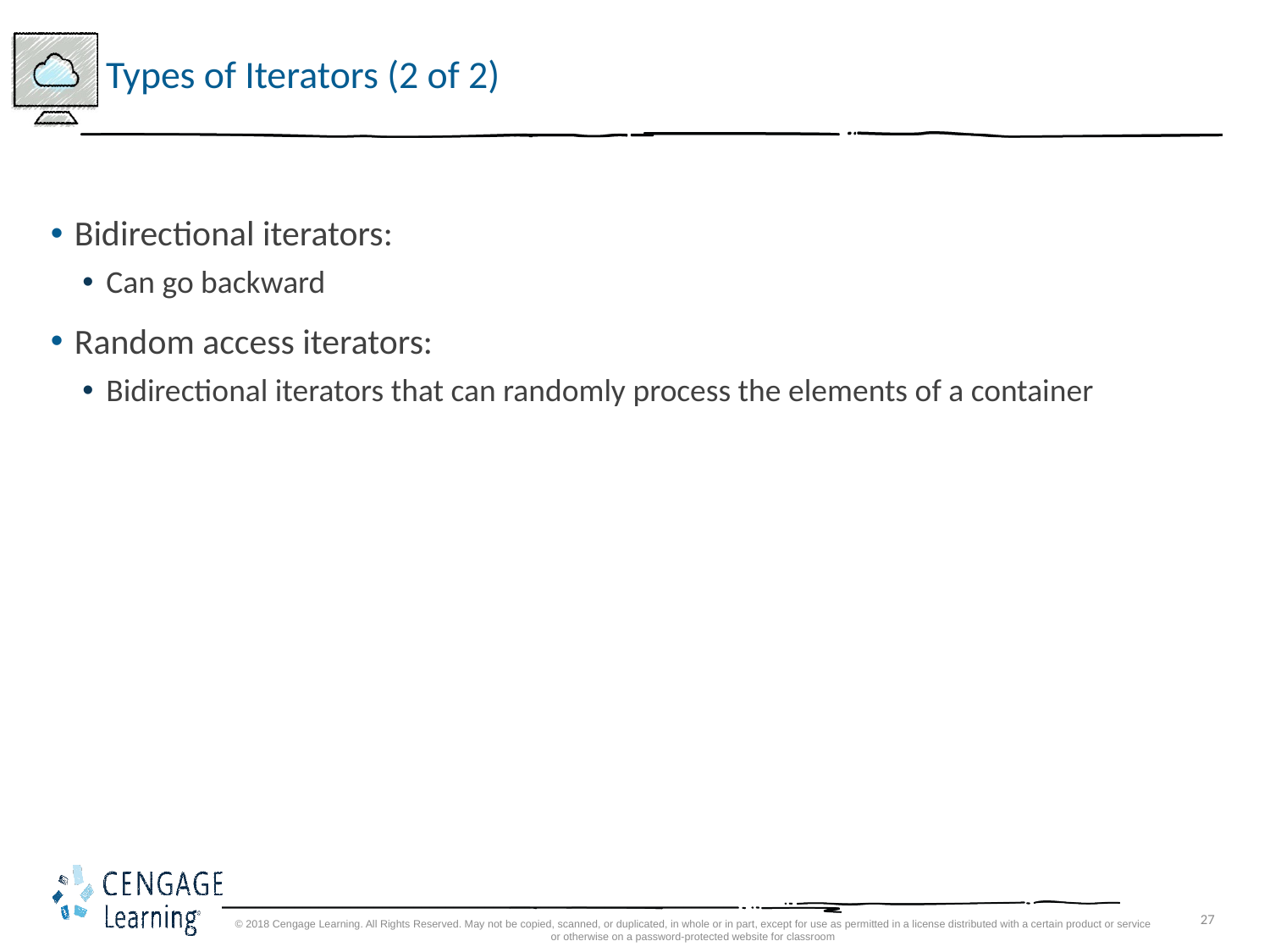

# Types of Iterators (2 of 2)
Bidirectional iterators:
Can go backward
Random access iterators:
Bidirectional iterators that can randomly process the elements of a container
© 2018 Cengage Learning. All Rights Reserved. May not be copied, scanned, or duplicated, in whole or in part, except for use as permitted in a license distributed with a certain product or service or otherwise on a password-protected website for classroom